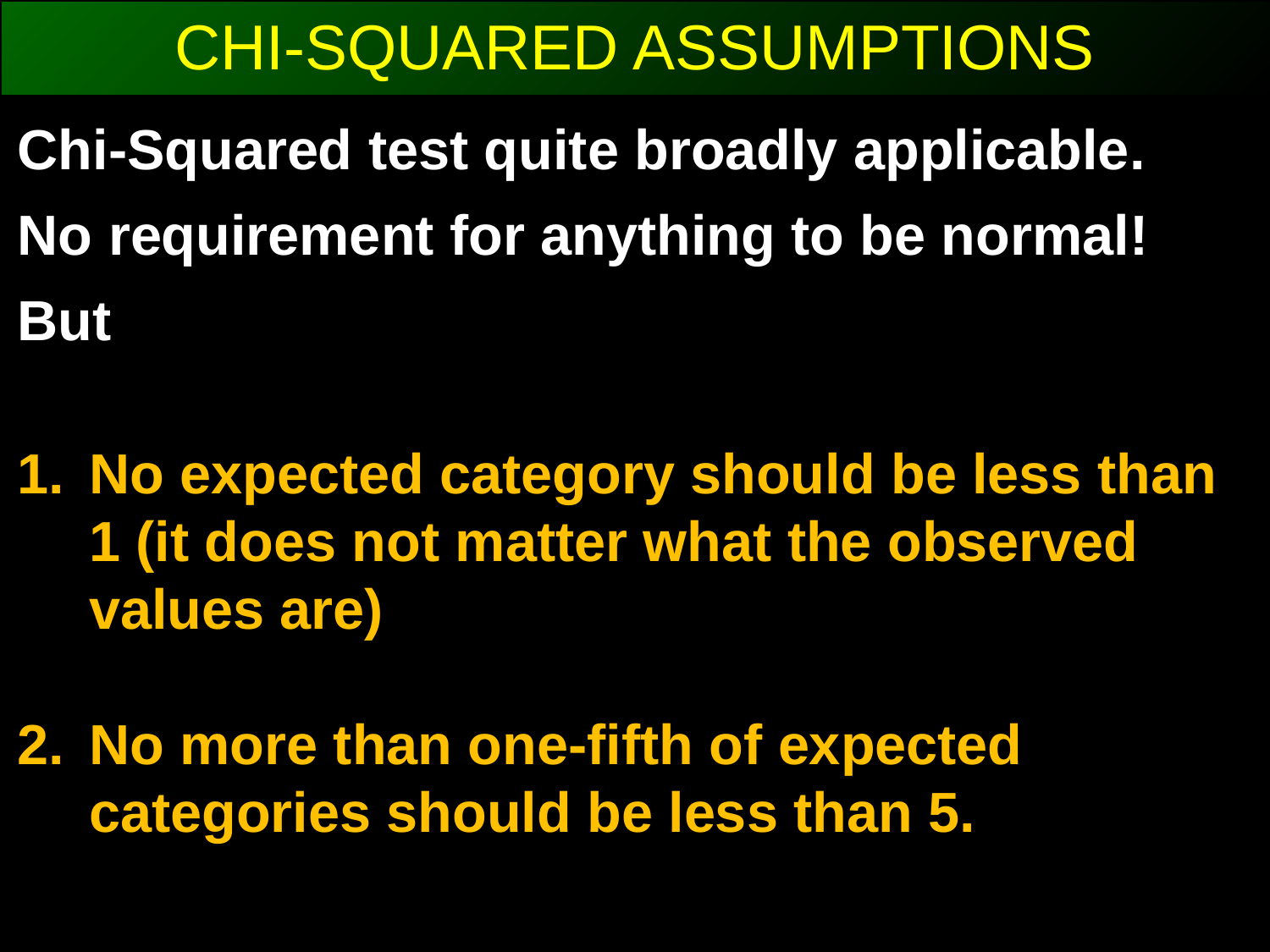

CHI-SQUARED ASSUMPTIONS
Chi-Squared test quite broadly applicable.
No requirement for anything to be normal!
But

No expected category should be less than 1 (it does not matter what the observed values are)

No more than one-fifth of expected categories should be less than 5.